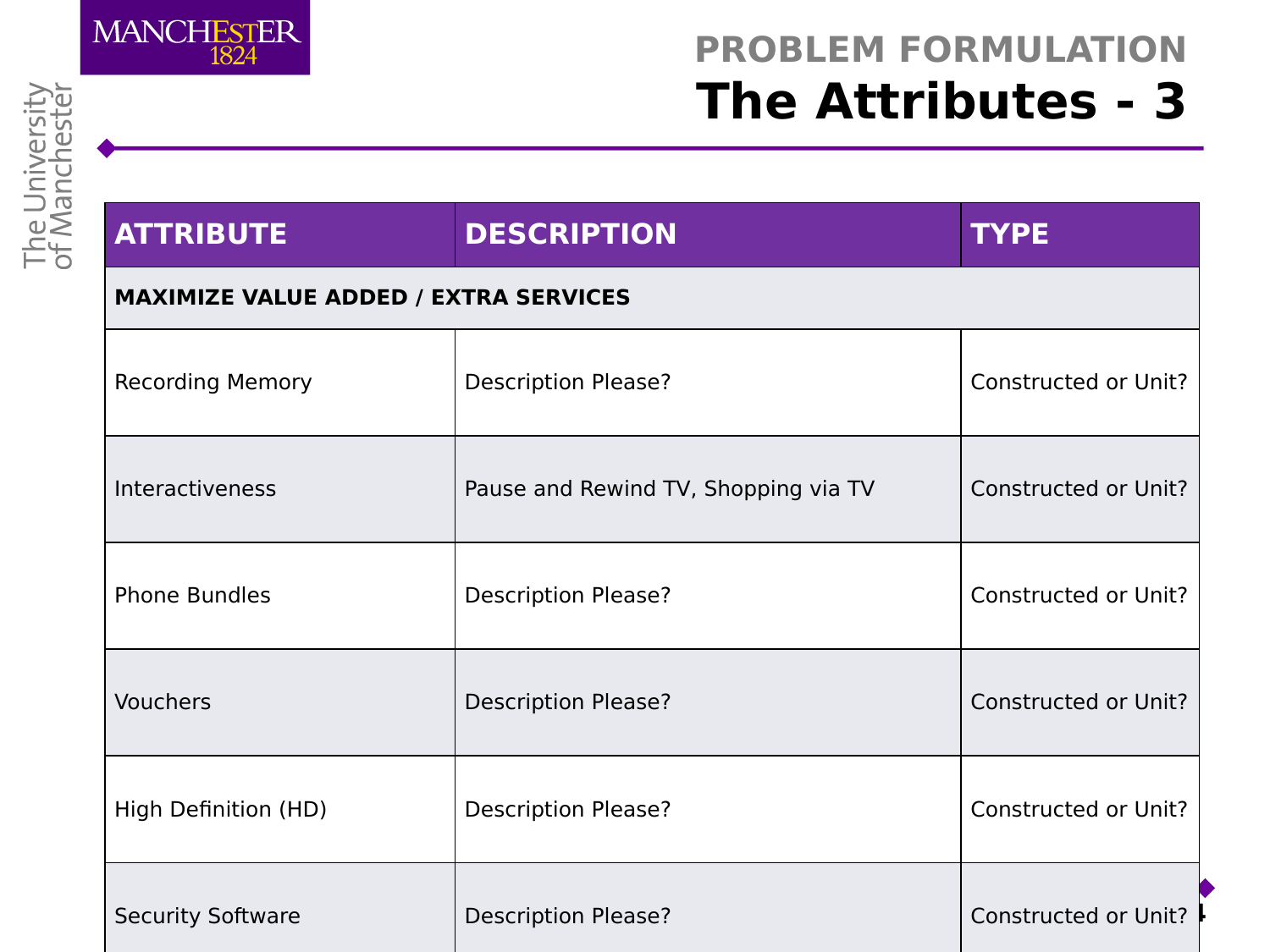

# PROBLEM FORMULATION The Attributes - 3

| attribute | description | type |
| --- | --- | --- |
| MAXIMIZE VALUE ADDED / EXTRA SERVICES |  |  |
| Recording Memory | Description Please? | Constructed or Unit? |
| Interactiveness | Pause and Rewind TV, Shopping via TV | Constructed or Unit? |
| Phone Bundles | Description Please? | Constructed or Unit? |
| Vouchers | Description Please? | Constructed or Unit? |
| High Definition (HD) | Description Please? | Constructed or Unit? |
| Security Software | Description Please? | Constructed or Unit? |
24